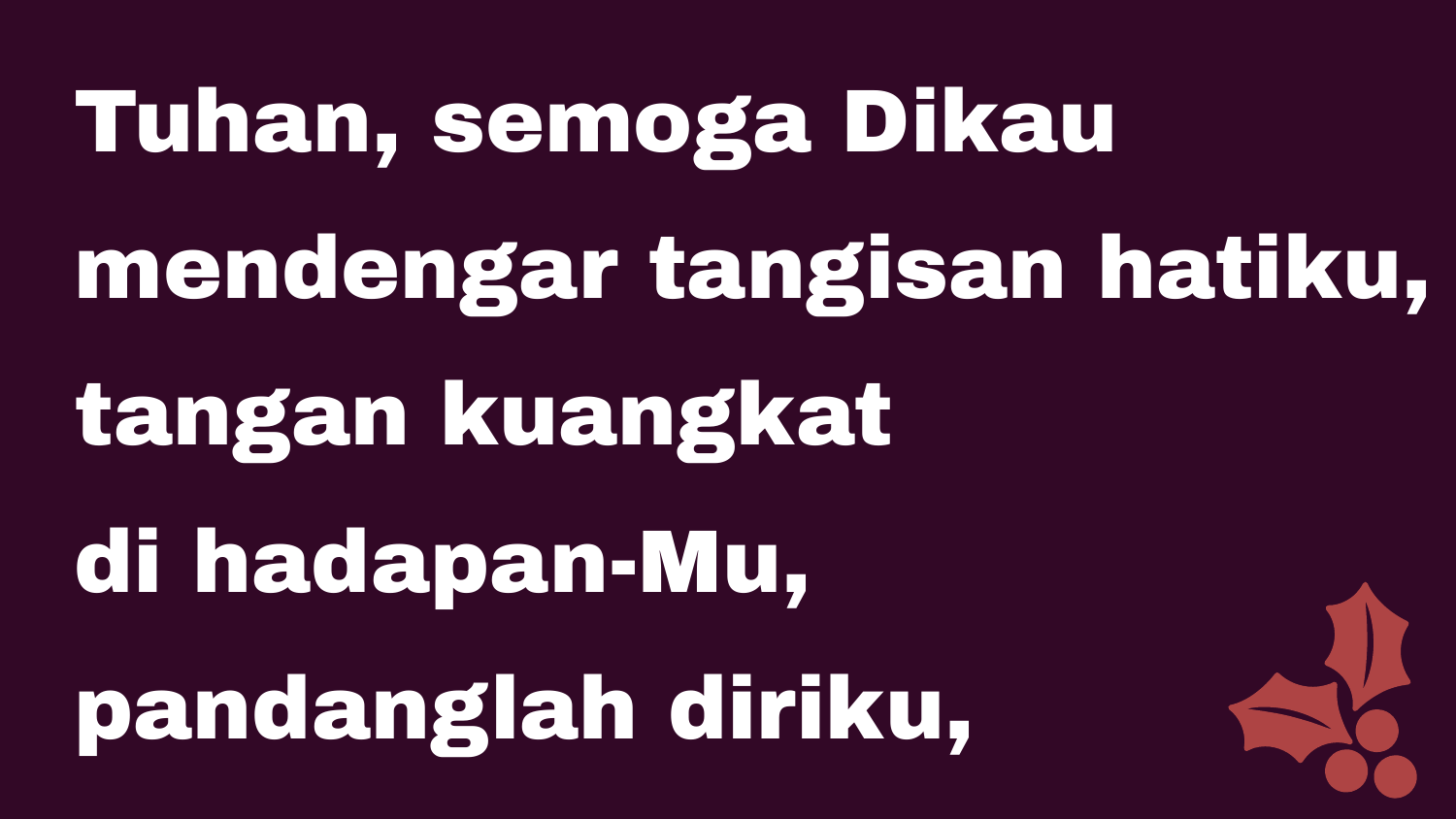

Tuhan, semoga Dikau
mendengar tangisan hatiku,
tangan kuangkat
di hadapan-Mu,
pandanglah diriku,